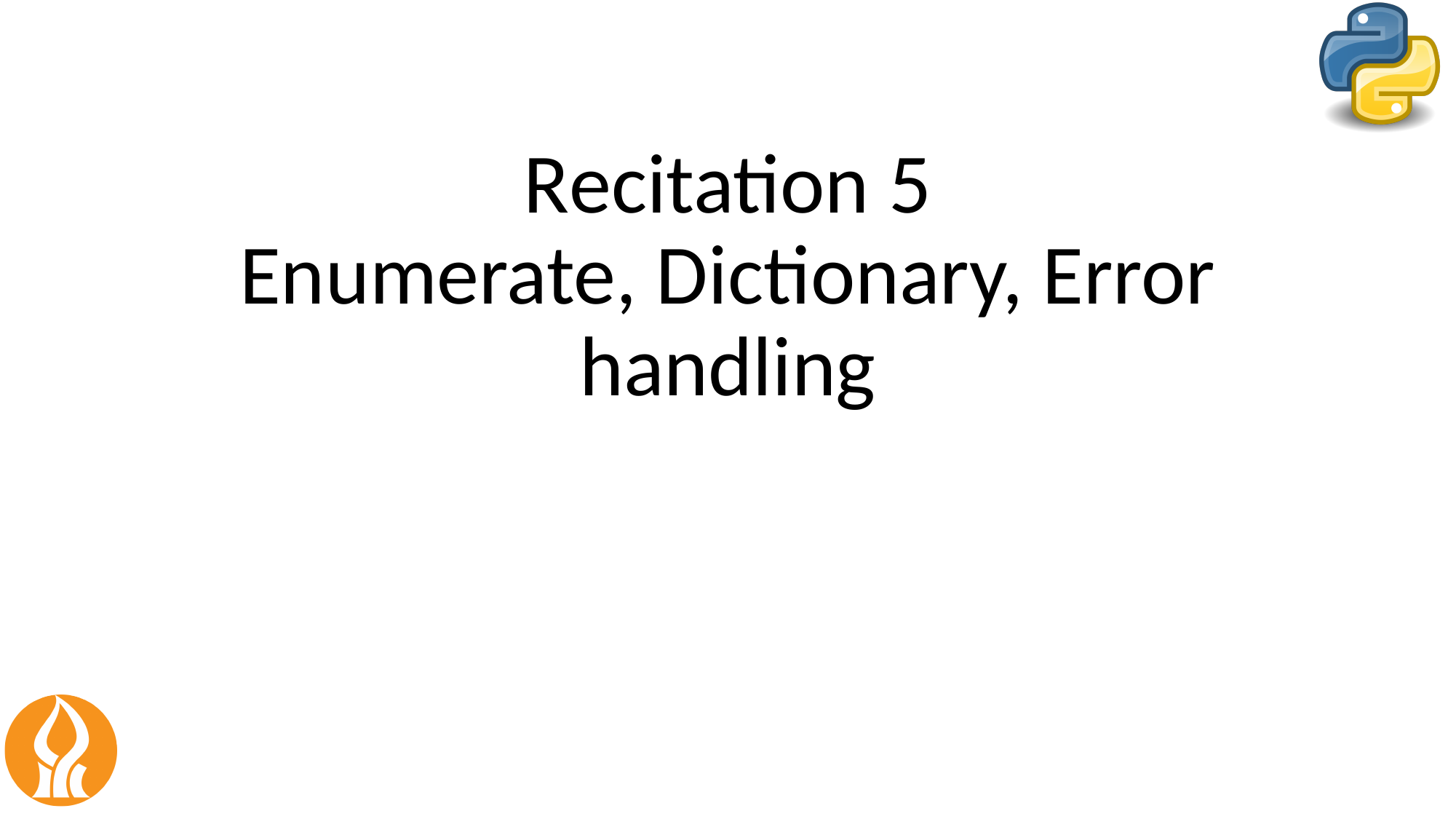

# Recitation 5 Enumerate, Dictionary, Error handling